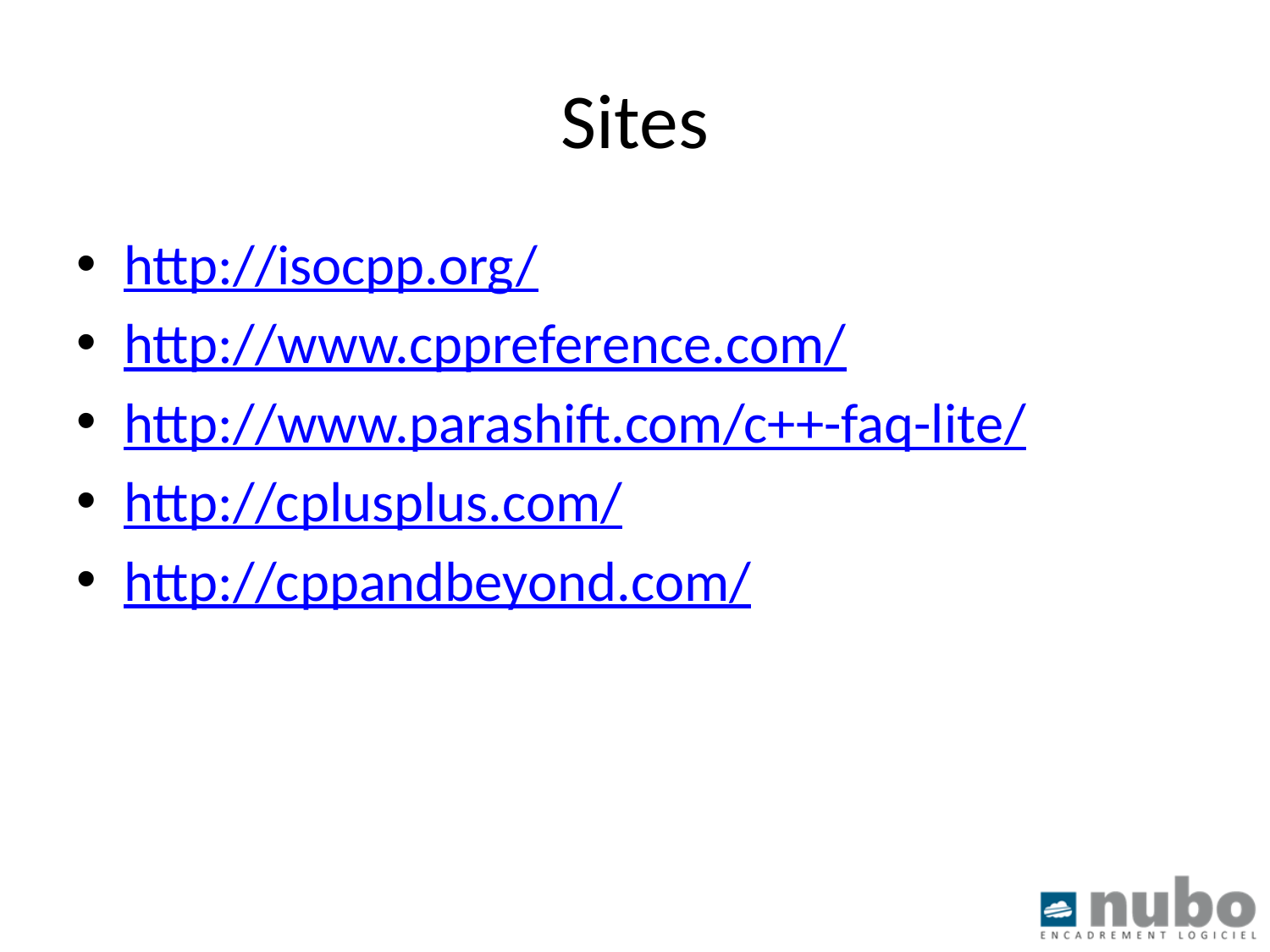

# Sites
http://isocpp.org/
http://www.cppreference.com/
http://www.parashift.com/c++-faq-lite/
http://cplusplus.com/
http://cppandbeyond.com/